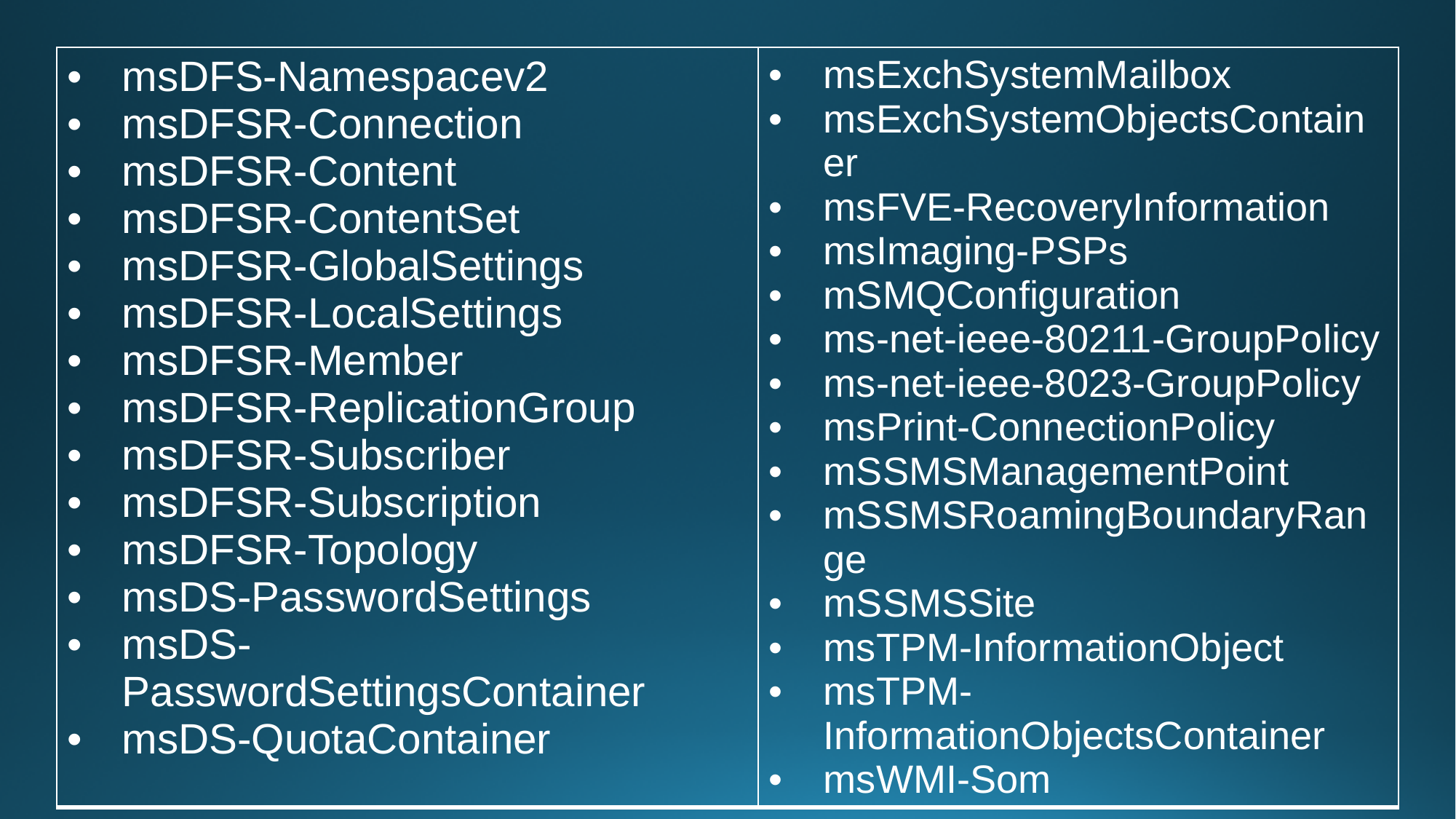

| msDFS-Namespacev2 msDFSR-Connection msDFSR-Content msDFSR-ContentSet msDFSR-GlobalSettings msDFSR-LocalSettings msDFSR-Member msDFSR-ReplicationGroup msDFSR-Subscriber msDFSR-Subscription msDFSR-Topology msDS-PasswordSettings msDS-PasswordSettingsContainer msDS-QuotaContainer | msExchSystemMailbox msExchSystemObjectsContainer msFVE-RecoveryInformation msImaging-PSPs mSMQConfiguration ms-net-ieee-80211-GroupPolicy ms-net-ieee-8023-GroupPolicy msPrint-ConnectionPolicy mSSMSManagementPoint mSSMSRoamingBoundaryRange mSSMSSite msTPM-InformationObject msTPM-InformationObjectsContainer msWMI-Som |
| --- | --- |